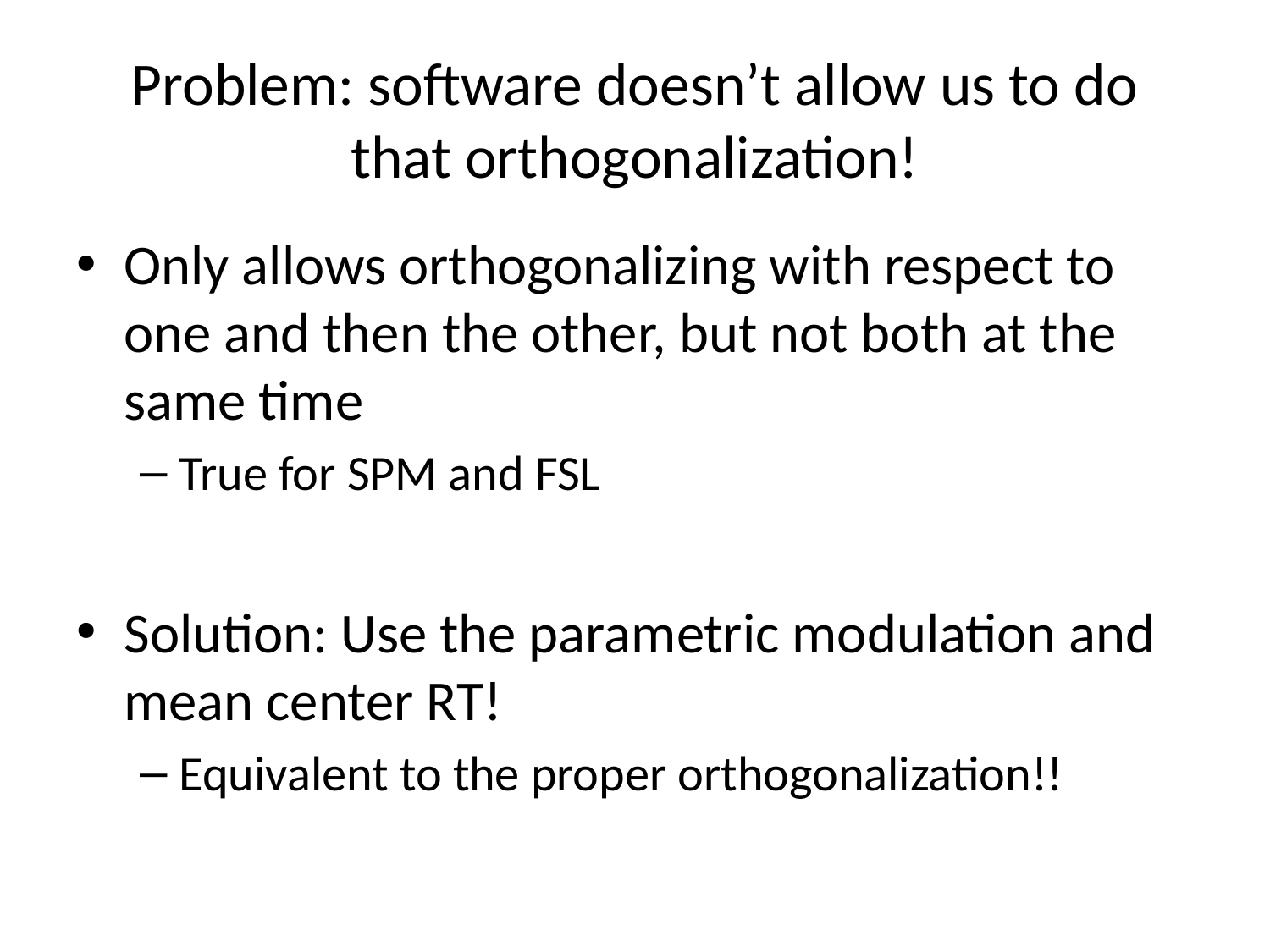

# Problem: software doesn’t allow us to do that orthogonalization!
Only allows orthogonalizing with respect to one and then the other, but not both at the same time
True for SPM and FSL

Solution: Use the parametric modulation and mean center RT!
Equivalent to the proper orthogonalization!!